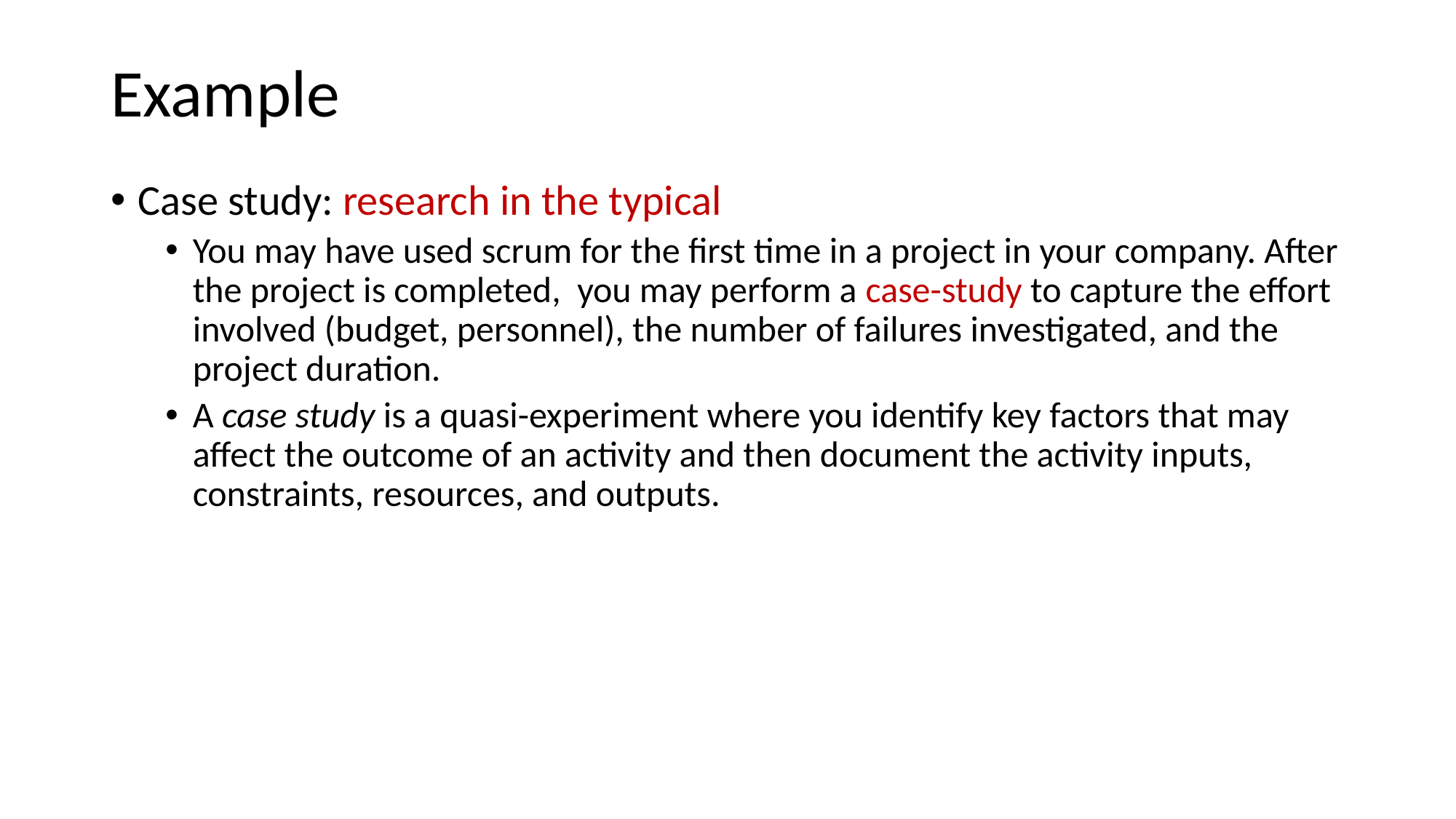

# Example
Case study: research in the typical
You may have used scrum for the first time in a project in your company. After the project is completed,  you may perform a case-study to capture the effort involved (budget, personnel), the number of failures investigated, and the project duration.
A case study is a quasi-experiment where you identify key factors that may aﬀect the outcome of an activity and then document the activity inputs, constraints, resources, and outputs.